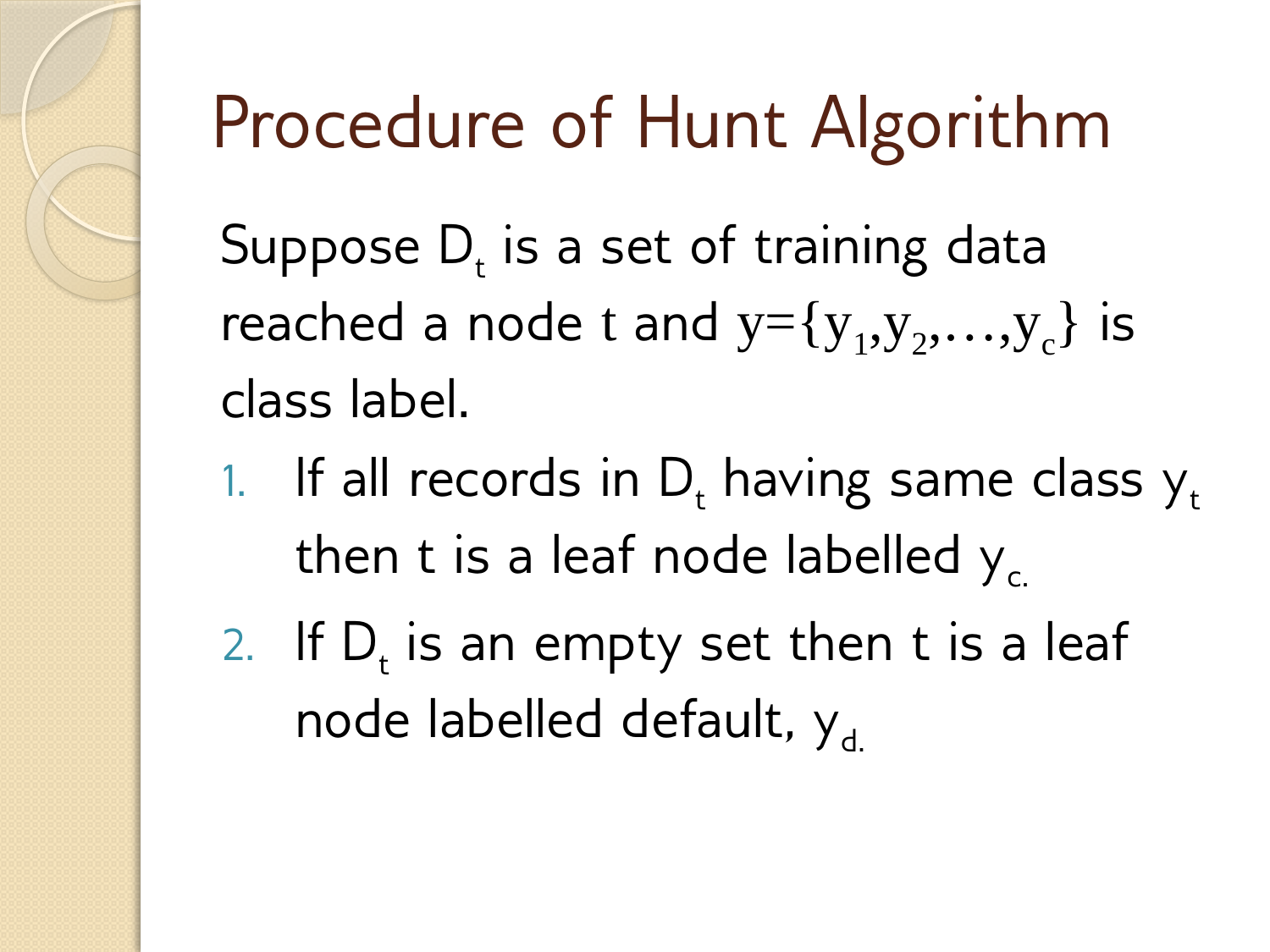

# Procedure of Hunt Algorithm
Suppose Dt is a set of training data reached a node t and y={y1,y2,…,yc} is class label.
If all records in Dt having same class yt then t is a leaf node labelled yc.
If Dt is an empty set then t is a leaf node labelled default, yd.